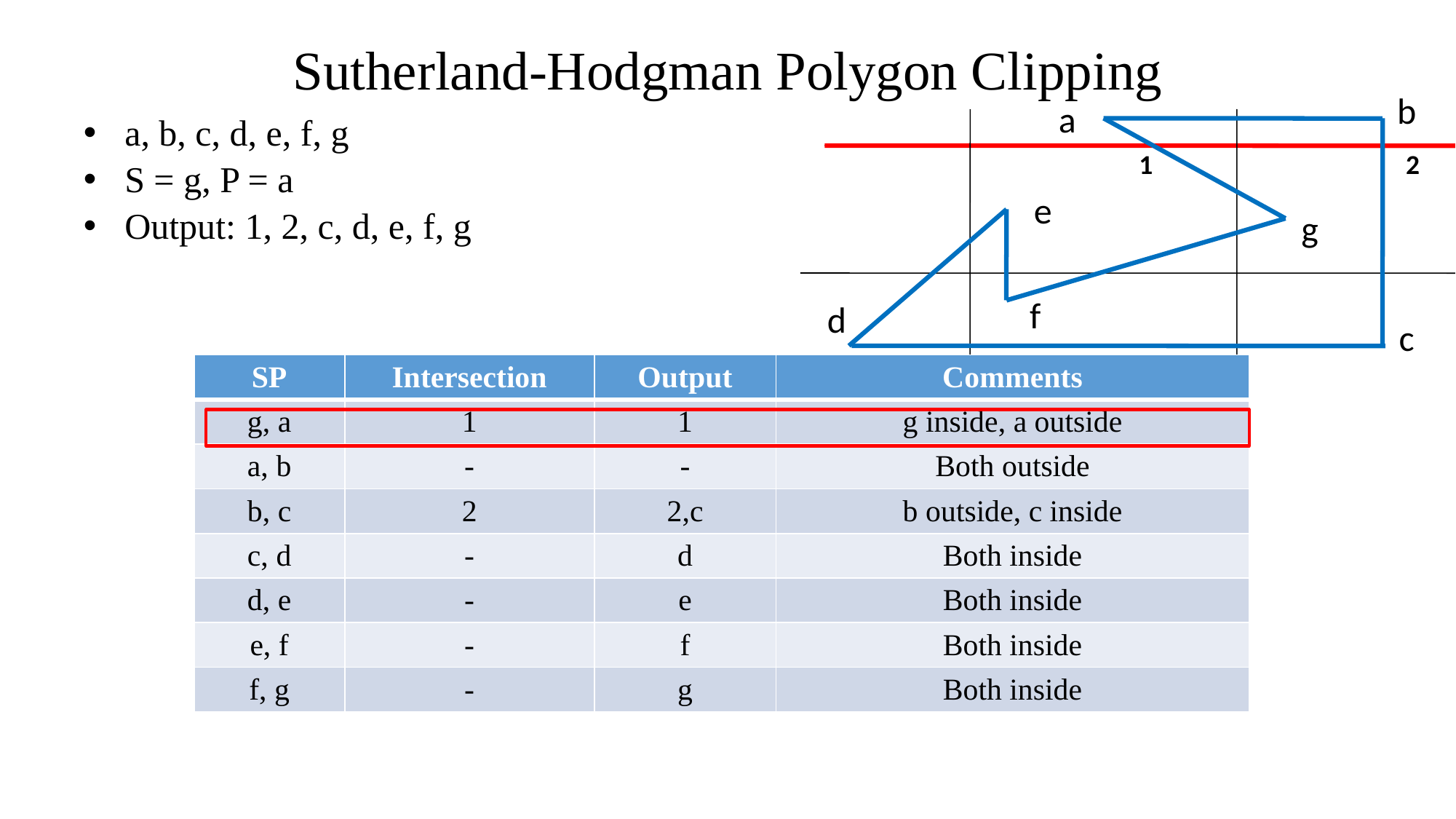

Sutherland-Hodgman Polygon Clipping
b
a
a, b, c, d, e, f, g
S = g, P = a
Output: 1, 2, c, d, e, f, g
1
2
e
g
d
f
c
| SP | Intersection | Output | Comments |
| --- | --- | --- | --- |
| g, a | 1 | 1 | g inside, a outside |
| a, b | - | - | Both outside |
| b, c | 2 | 2,c | b outside, c inside |
| c, d | - | d | Both inside |
| d, e | - | e | Both inside |
| e, f | - | f | Both inside |
| f, g | - | g | Both inside |